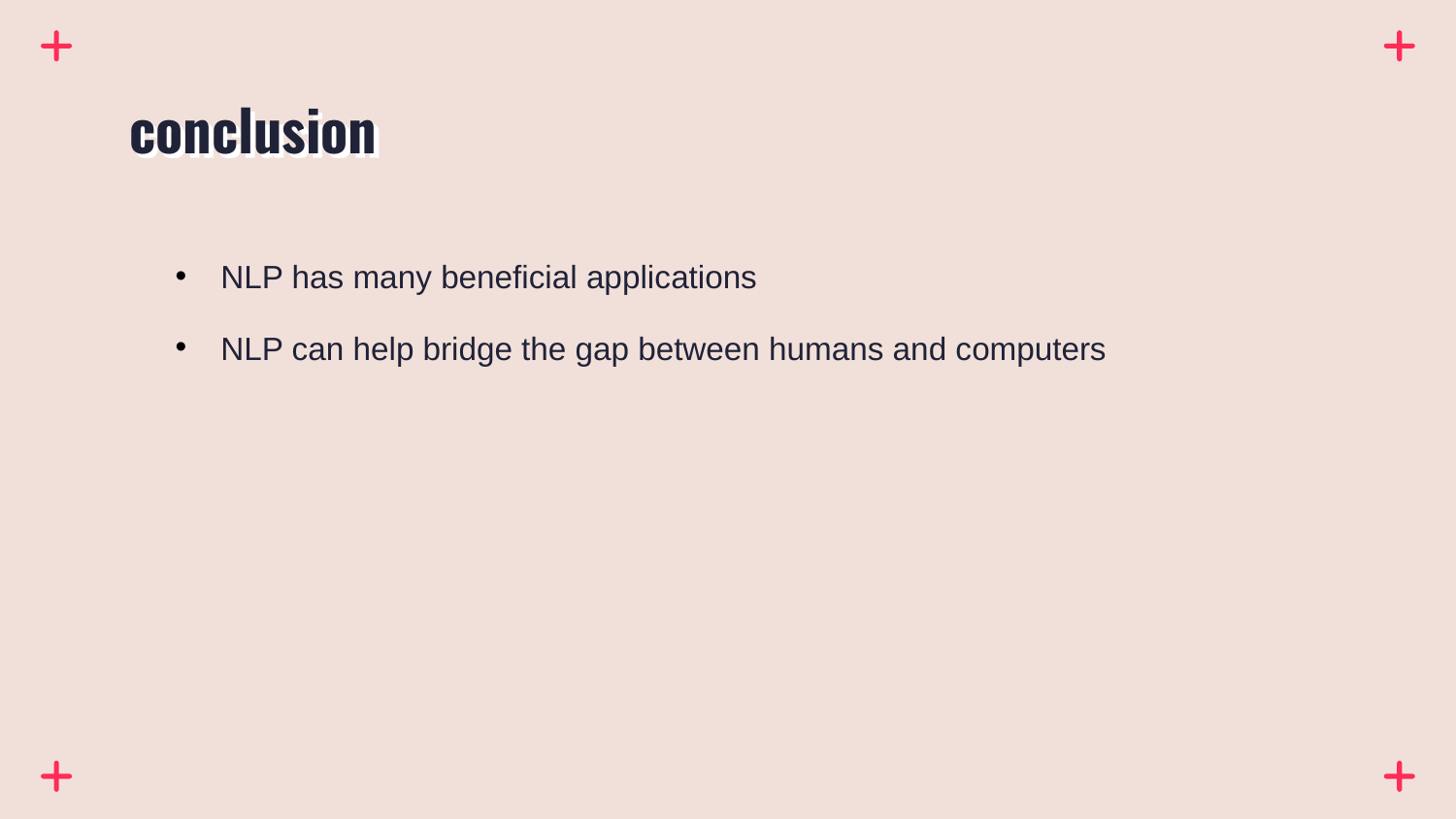

# conclusion
NLP has many beneficial applications
NLP can help bridge the gap between humans and computers